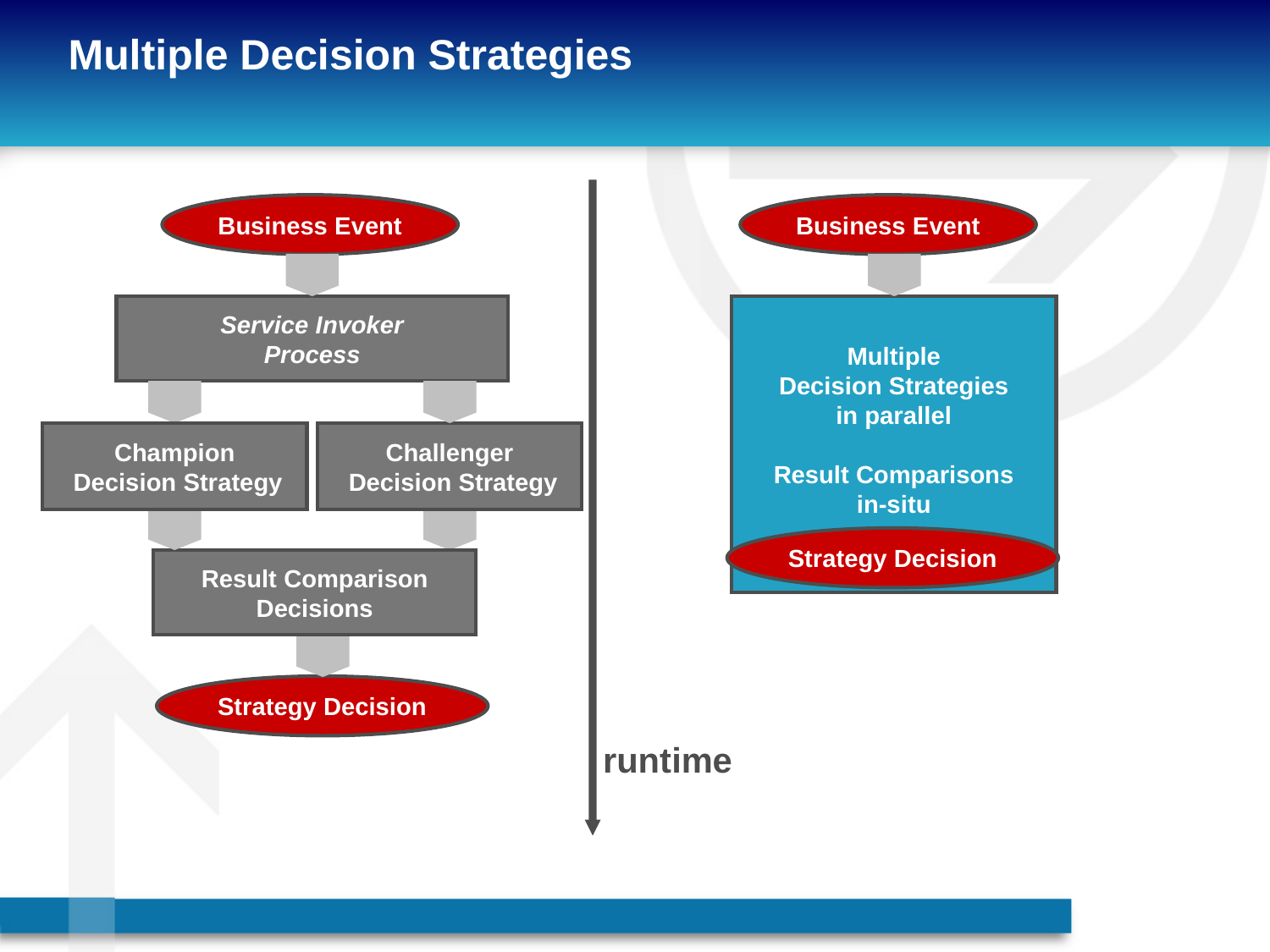

# Multiple Decision Strategies

Business Event
Business Event

Service Invoker
Process
Multiple
Decision Strategies
in parallel

Result Comparisons
in-situ

Champion
 Decision Strategy
Challenger
 Decision Strategy

Strategy Decision
Result Comparison
Decisions

Strategy Decision
runtime